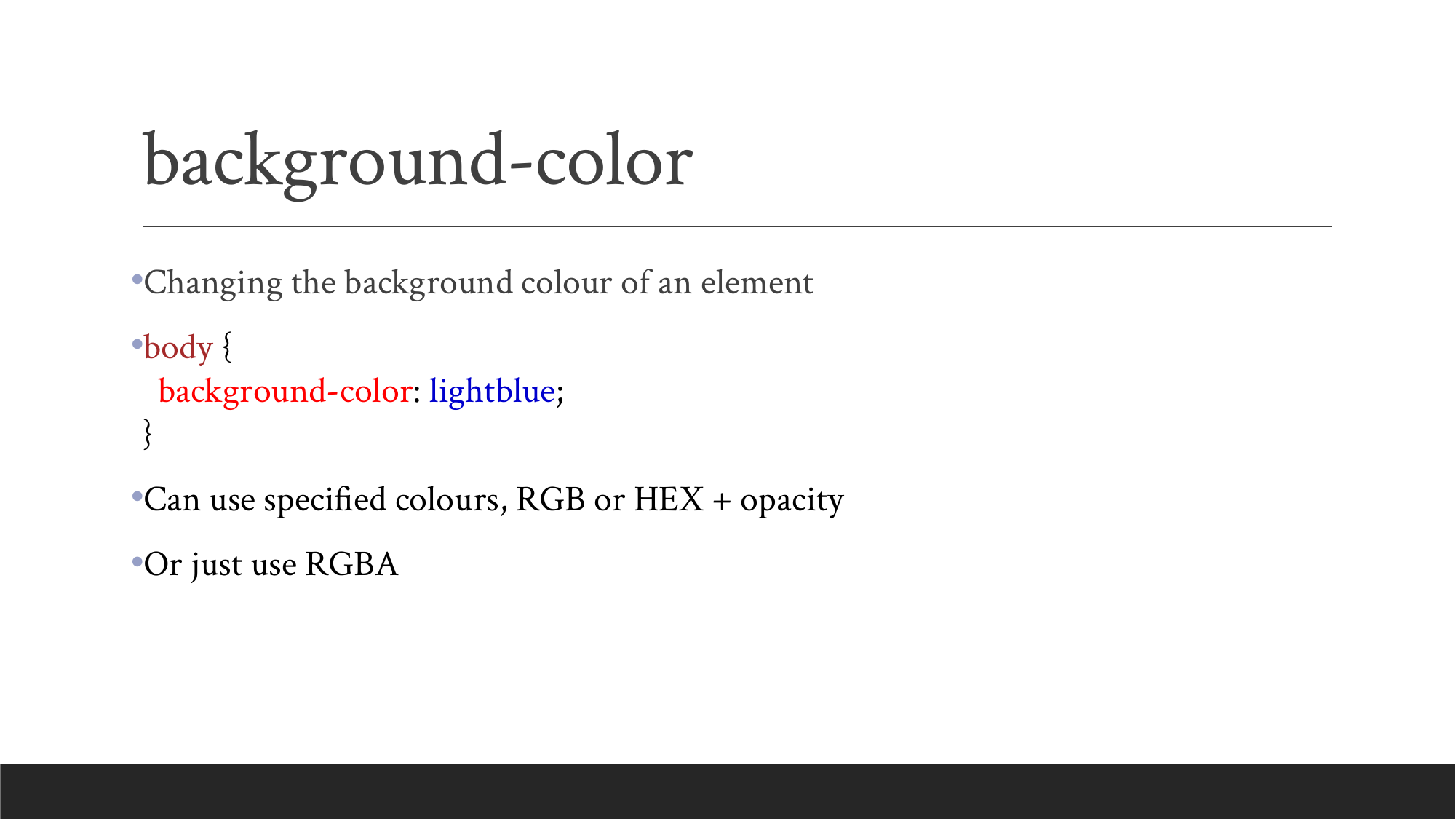

# background-color
Changing the background colour of an element
body {
  background-color: lightblue;
}
Can use specified colours, RGB or HEX + opacity
Or just use RGBA